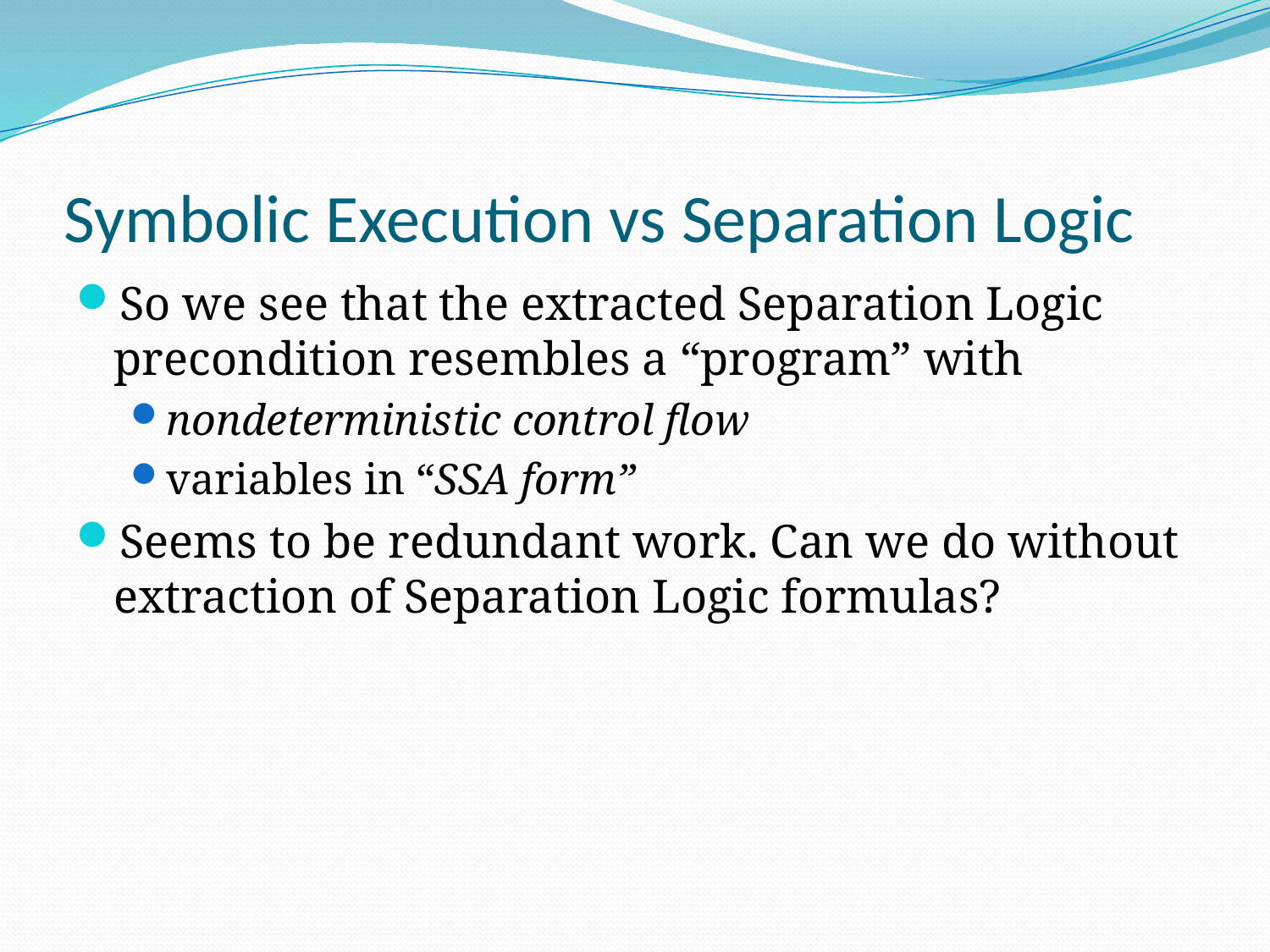

# Symbolic Execution vs Separation Logic
So we see that the extracted Separation Logic precondition resembles a “program” with
nondeterministic control flow
variables in “SSA form”
Seems to be redundant work. Can we do without extraction of Separation Logic formulas?